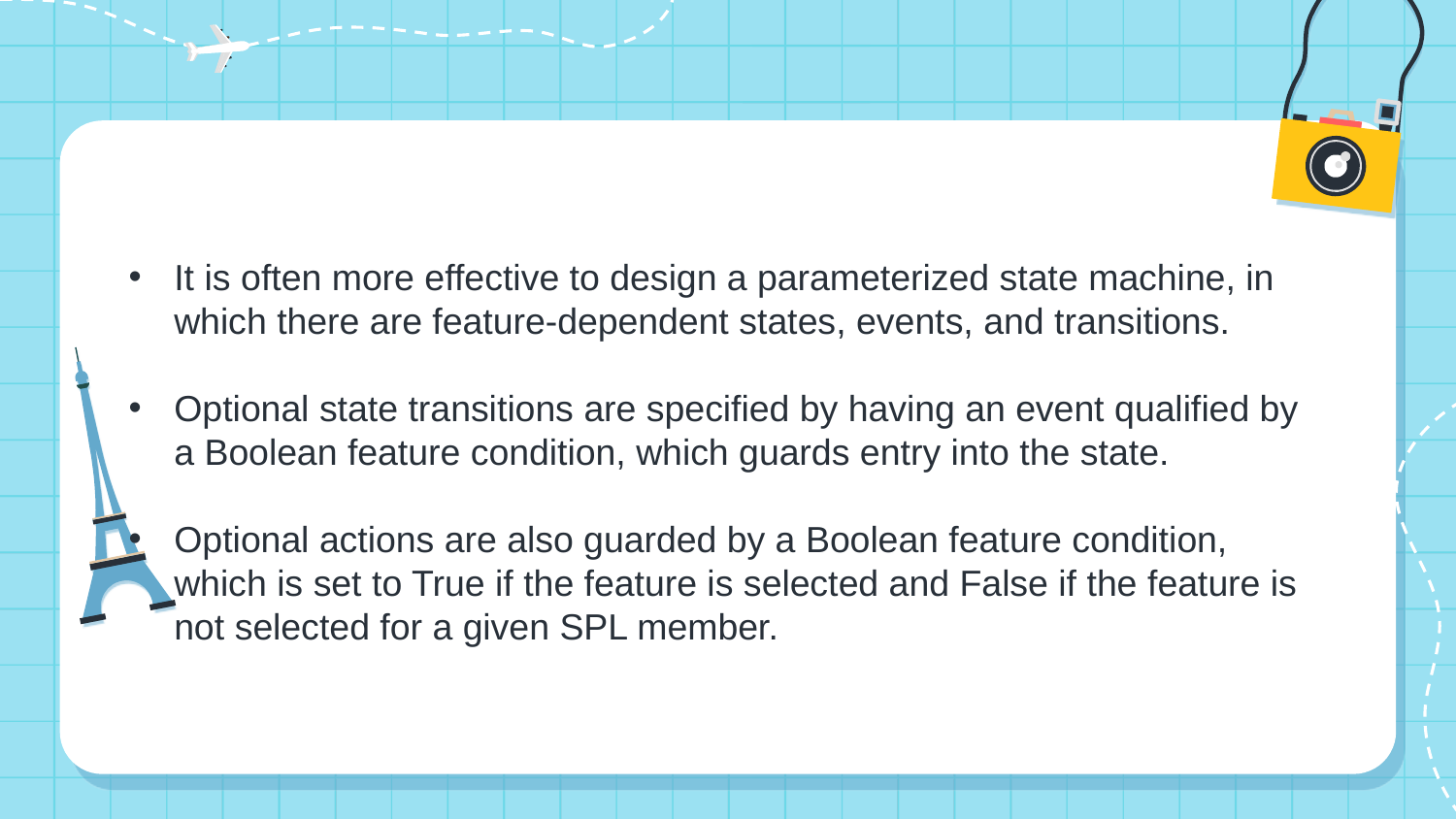

It is often more effective to design a parameterized state machine, in which there are feature-dependent states, events, and transitions.

Optional state transitions are specified by having an event qualified by a Boolean feature condition, which guards entry into the state.

Optional actions are also guarded by a Boolean feature condition, which is set to True if the feature is selected and False if the feature is not selected for a given SPL member.